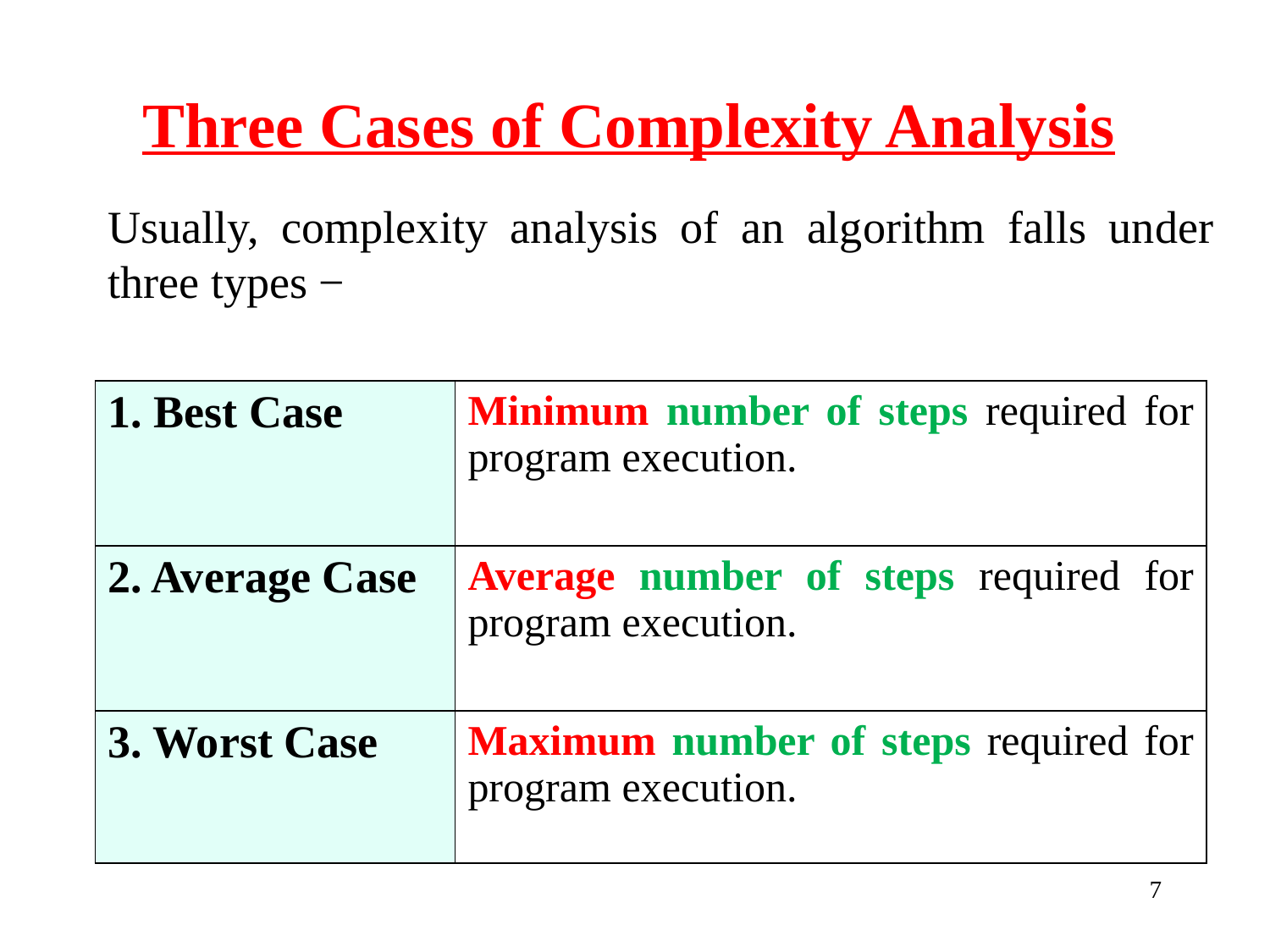

Three Cases of Complexity Analysis
Usually, complexity analysis of an algorithm falls under three types −
| 1. Best Case | Minimum number of steps required for program execution. |
| --- | --- |
| 2. Average Case | Average number of steps required for program execution. |
| 3. Worst Case | Maximum number of steps required for program execution. |
7